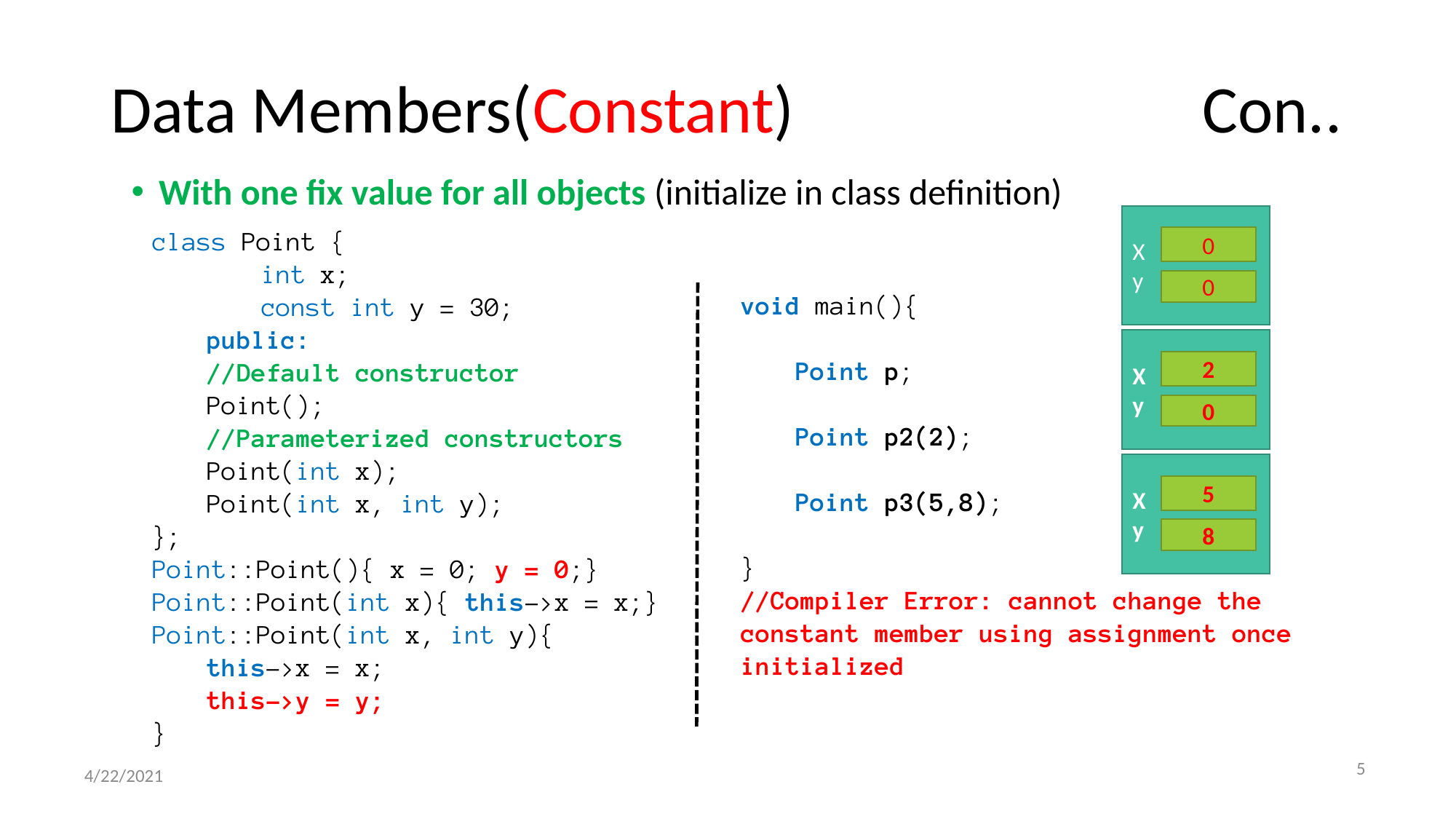

# Data Members(Constant) 				Con..

With one fix value for all objects (initialize in class definition)
X
y
0
0
class Point {
int x;
const int y = 30;
public:
//Default constructor
Point();
//Parameterized constructors
Point(int x);
Point(int x, int y);
};
Point::Point(){ x = 0; y = 0;}
Point::Point(int x){ this->x = x;}
Point::Point(int x, int y){
this->x = x;
this->y = y;
}
void main(){

Point p;

Point p2(2);

Point p3(5,8);

}
//Compiler Error: cannot change the constant member using assignment once initialized

X
y
2
0
X
y
5
8
5
4/22/2021